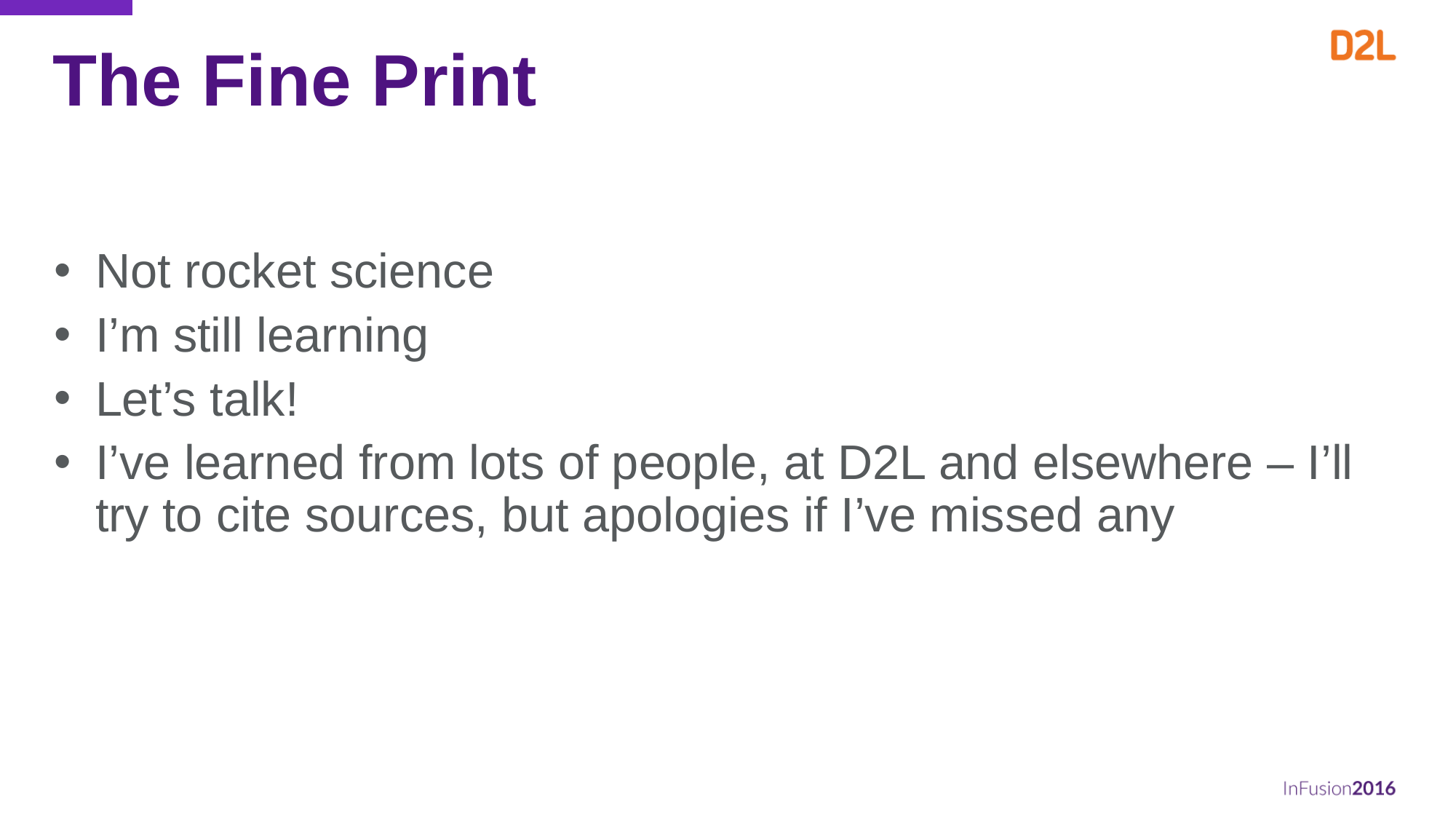

# The Fine Print
Not rocket science
I’m still learning
Let’s talk!
I’ve learned from lots of people, at D2L and elsewhere – I’ll try to cite sources, but apologies if I’ve missed any